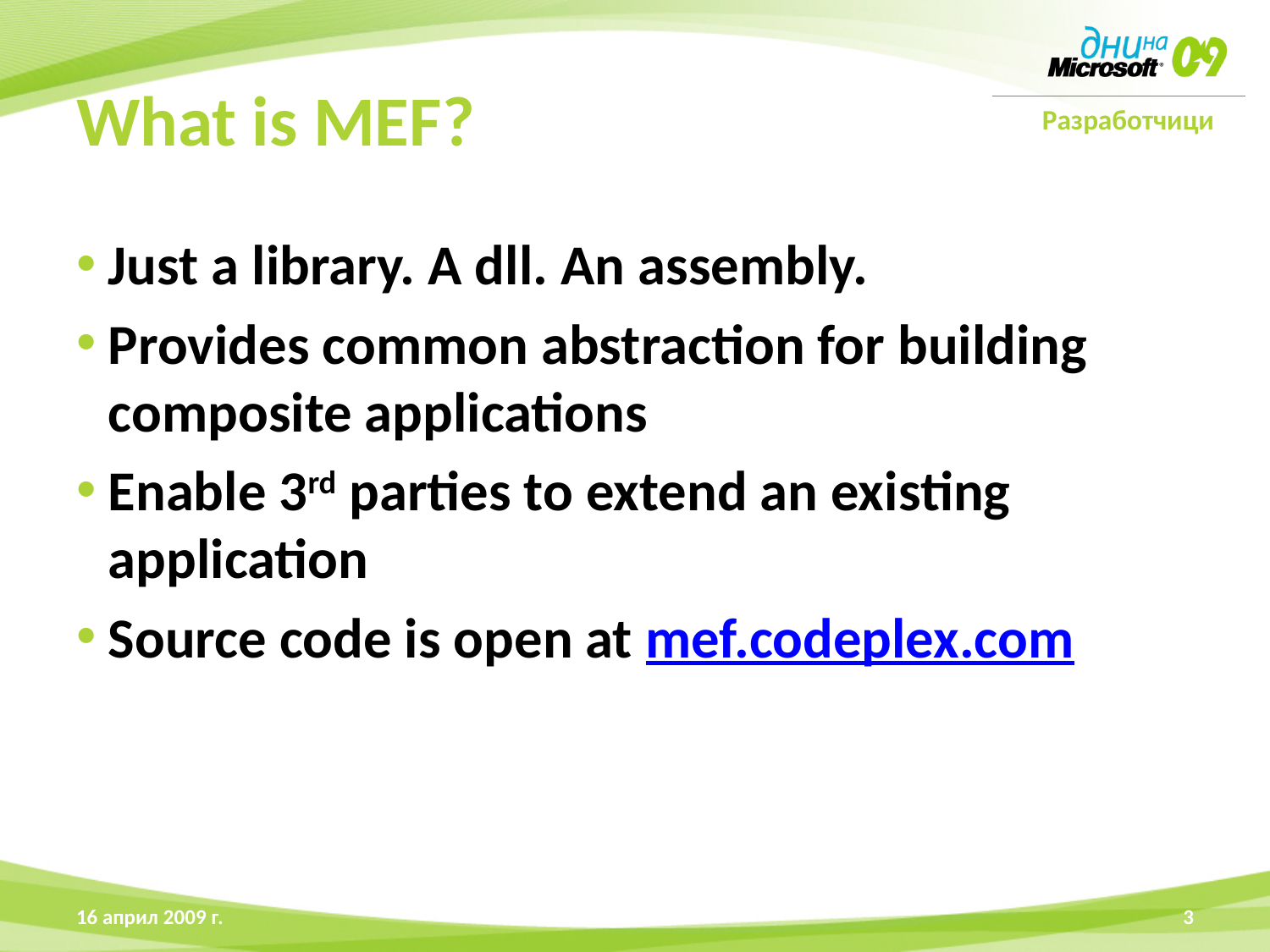

# What is MEF?
Just a library. A dll. An assembly.
Provides common abstraction for building composite applications
Enable 3rd parties to extend an existing application
Source code is open at mef.codeplex.com

16 април 2009 г.
3